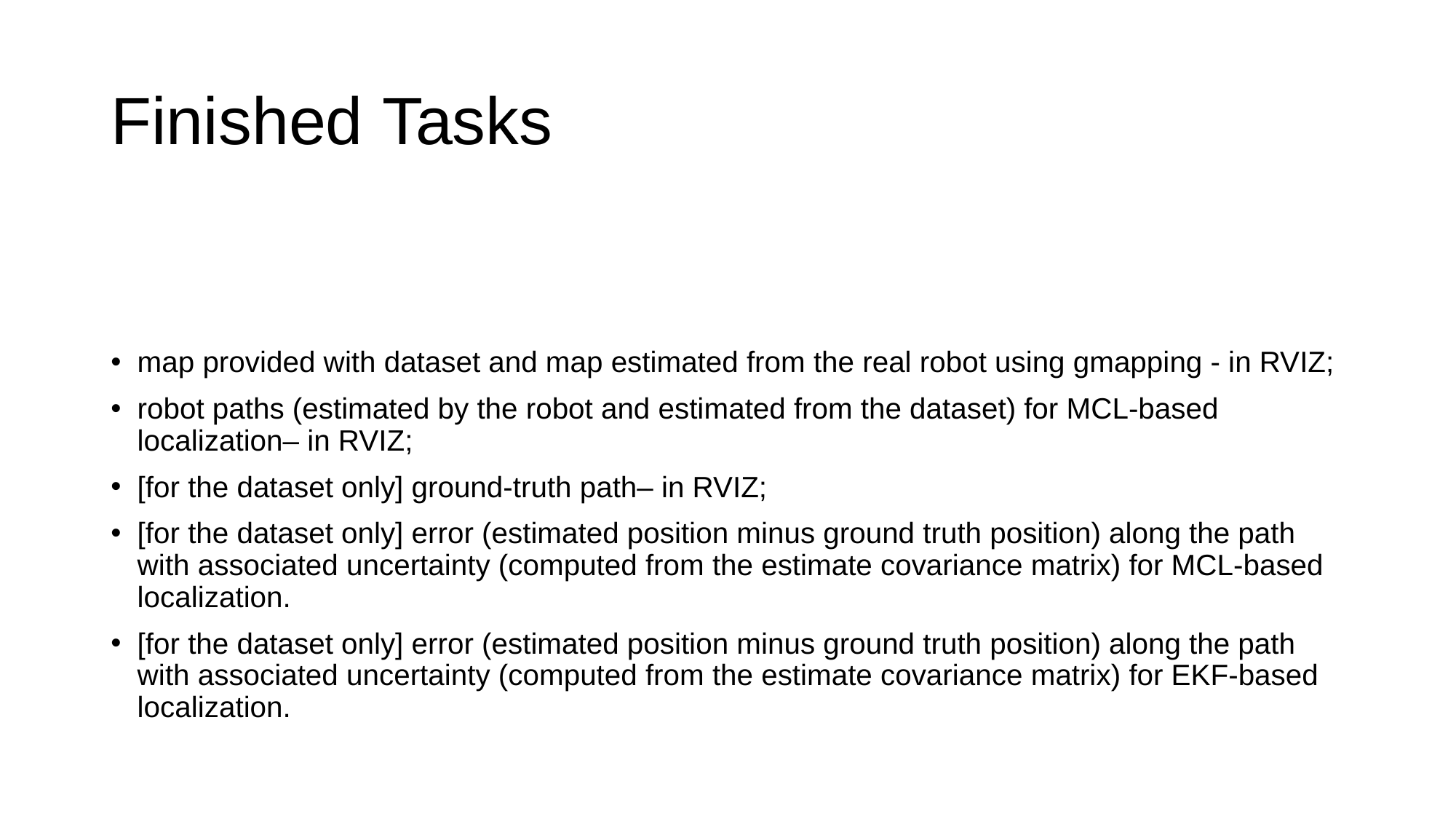

# Finished Tasks
map provided with dataset and map estimated from the real robot using gmapping - in RVIZ;
robot paths (estimated by the robot and estimated from the dataset) for MCL-based localization– in RVIZ;
[for the dataset only] ground-truth path– in RVIZ;
[for the dataset only] error (estimated position minus ground truth position) along the path with associated uncertainty (computed from the estimate covariance matrix) for MCL-based localization.
[for the dataset only] error (estimated position minus ground truth position) along the path with associated uncertainty (computed from the estimate covariance matrix) for EKF-based localization.